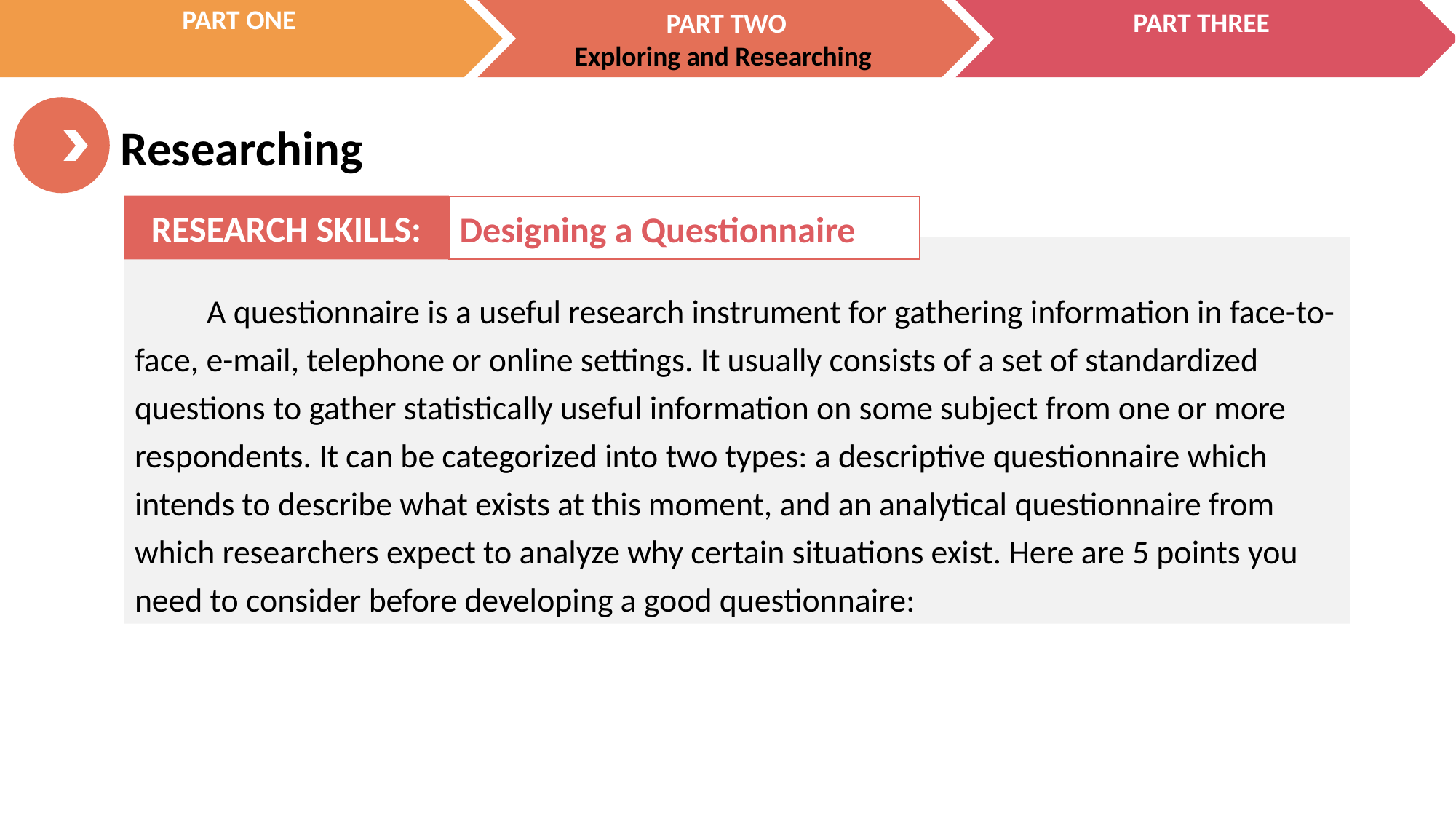

RESEARCH SKILLS:
Designing a Questionnaire

    A questionnaire is a useful research instrument for gathering information in face-to-face, e-mail, telephone or online settings. It usually consists of a set of standardized questions to gather statistically useful information on some subject from one or more respondents. It can be categorized into two types: a descriptive questionnaire which intends to describe what exists at this moment, and an analytical questionnaire from which researchers expect to analyze why certain situations exist. Here are 5 points you need to consider before developing a good questionnaire: